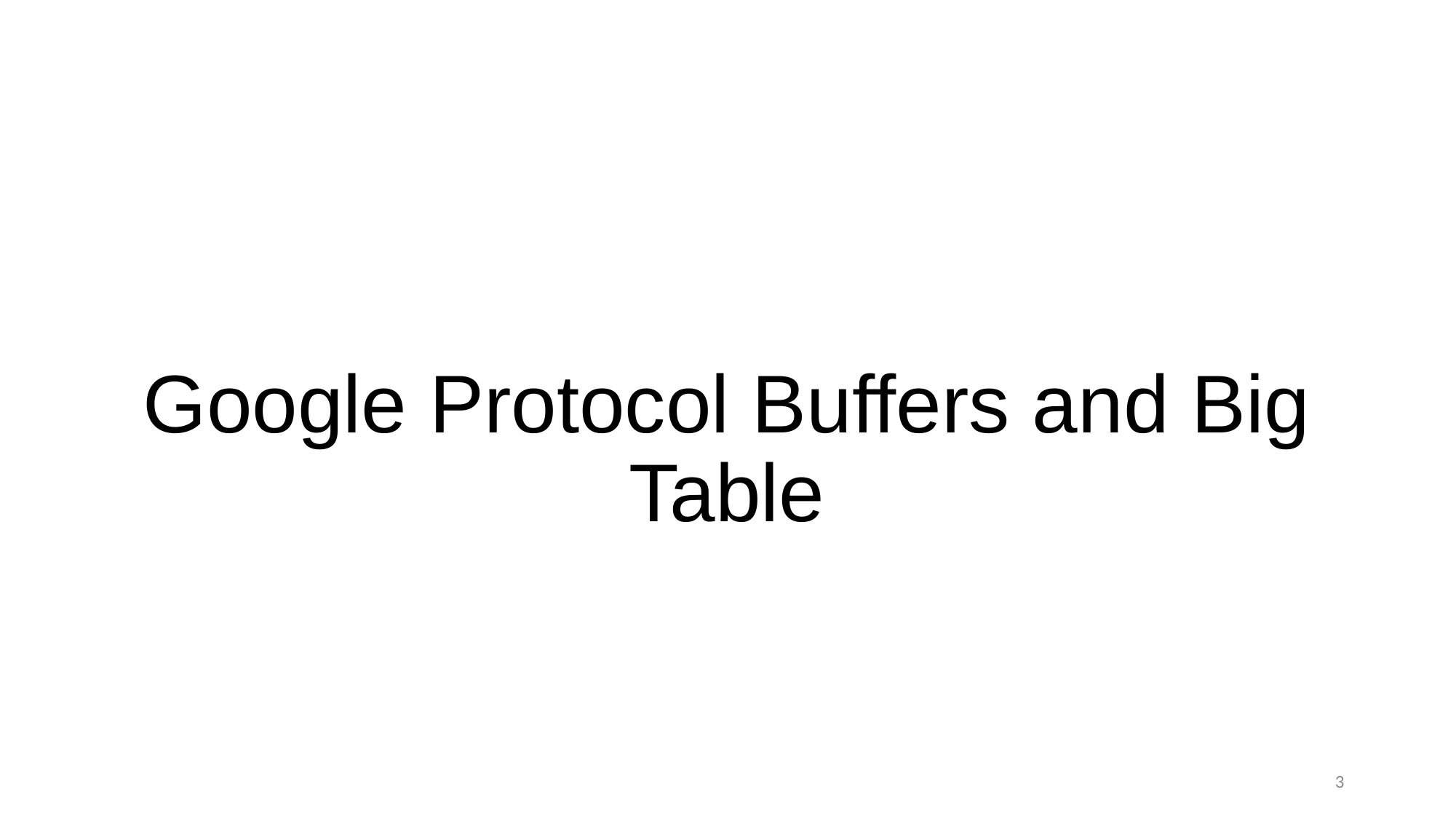

# Google Protocol Buffers and Big Table

3